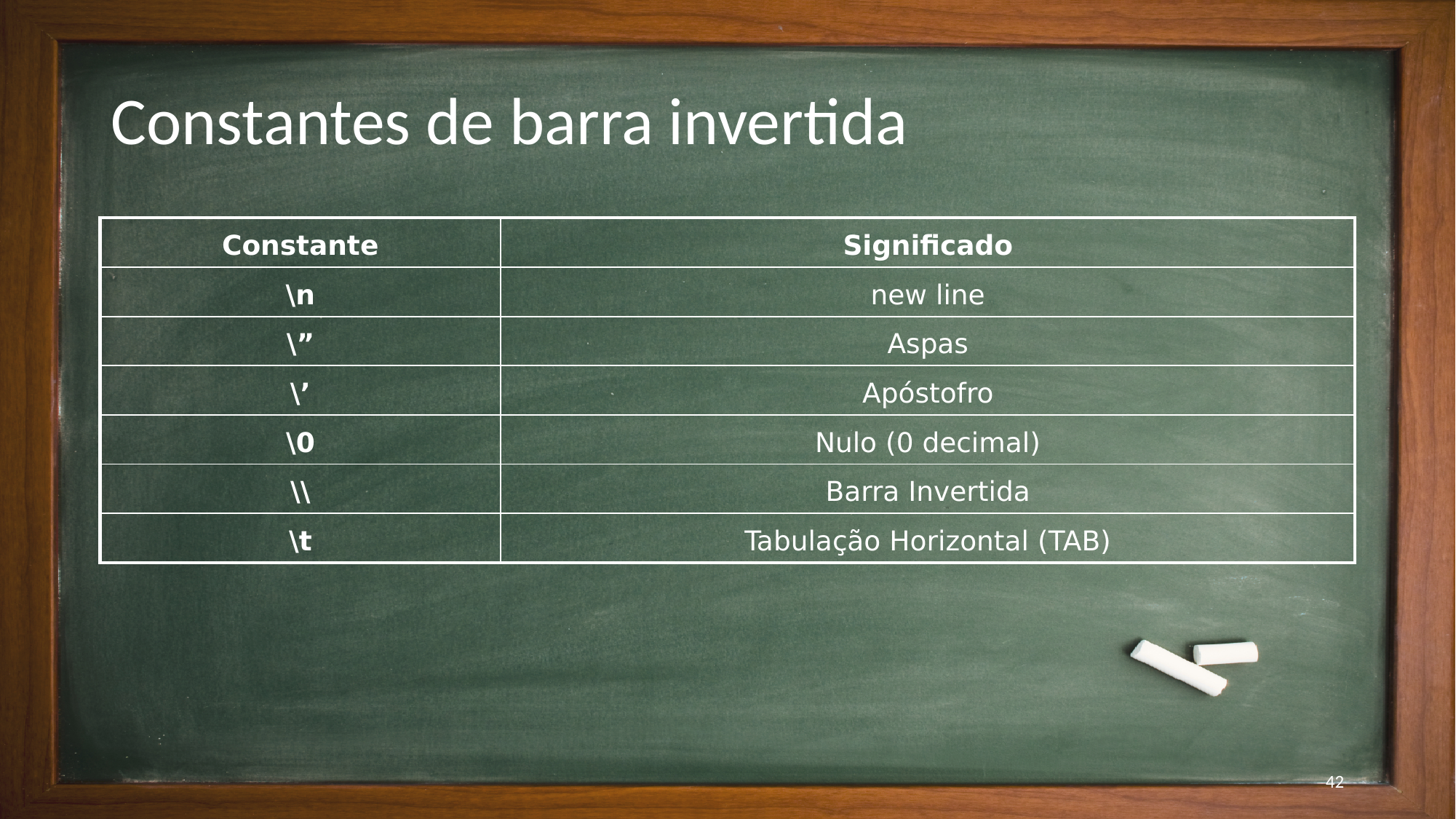

# Constantes de barra invertida
| Constante | Significado |
| --- | --- |
| \n | new line |
| \” | Aspas |
| \’ | Apóstofro |
| \0 | Nulo (0 decimal) |
| \\ | Barra Invertida |
| \t | Tabulação Horizontal (TAB) |
42